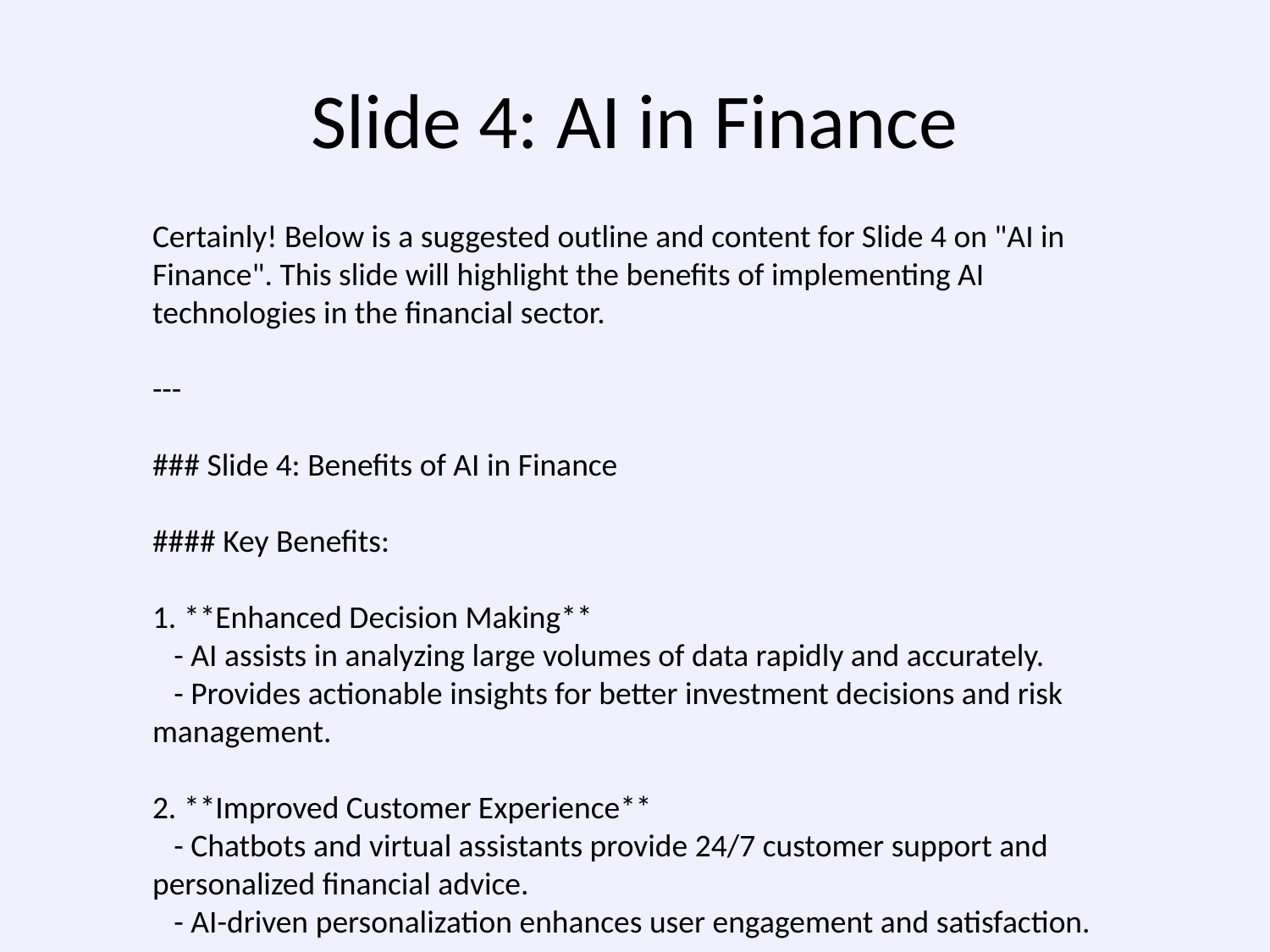

# Slide 4: AI in Finance
Certainly! Below is a suggested outline and content for Slide 4 on "AI in Finance". This slide will highlight the benefits of implementing AI technologies in the financial sector.

---

### Slide 4: Benefits of AI in Finance

#### Key Benefits:

1. **Enhanced Decision Making**
   - AI assists in analyzing large volumes of data rapidly and accurately.
   - Provides actionable insights for better investment decisions and risk management.

2. **Improved Customer Experience**
   - Chatbots and virtual assistants provide 24/7 customer support and personalized financial advice.
   - AI-driven personalization enhances user engagement and satisfaction.

3. **Fraud Detection and Prevention**
   - Machine Learning algorithms detect unusual patterns and anomalies in real-time.
   - Helps in reducing fraudulent activities and minimizing financial losses.

4. **Operational Efficiency**
   - Automation of routine tasks leads to significant cost savings.
   - Streamlined processes improve workflow and reduce human error.

5. **Risk Management**
   - AI models predict market trends and potential risks more accurately.
   - Proactive measures can be implemented to mitigate risks effectively.

#### Visuals:
- Infographic highlighting the impact of AI in different financial services.
- Icons representing key benefits like decision-making, customer support, and fraud detection.

#### Key Statistics:
- According to [source], AI is projected to save the banking industry [X] billion dollars annually by 202X.
- A [source] report found that AI could enhance productivity by [Y]% while reducing operational costs by [Z]% in financial institutions.

---

This slide aims to provide a clear and concise overview of how AI is transforming the financial industry, emphasizing the tangible benefits for organizations and customers alike. You can customize it with specific data and visuals relevant to your presentation.